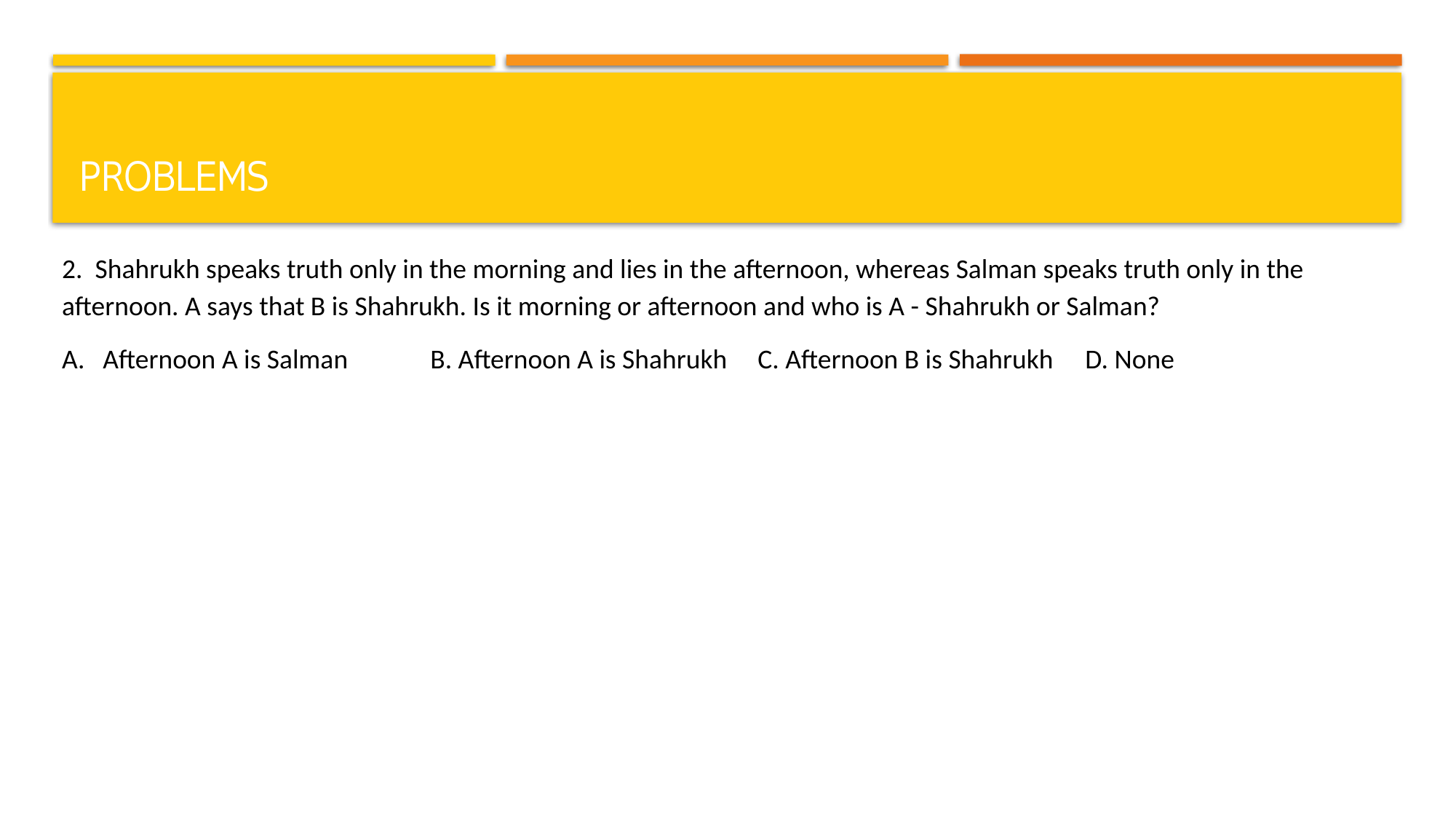

# problems
2.  Shahrukh speaks truth only in the morning and lies in the afternoon, whereas Salman speaks truth only in the afternoon. A says that B is Shahrukh. Is it morning or afternoon and who is A - Shahrukh or Salman?
Afternoon A is Salman	B. Afternoon A is Shahrukh	C. Afternoon B is Shahrukh	D. None